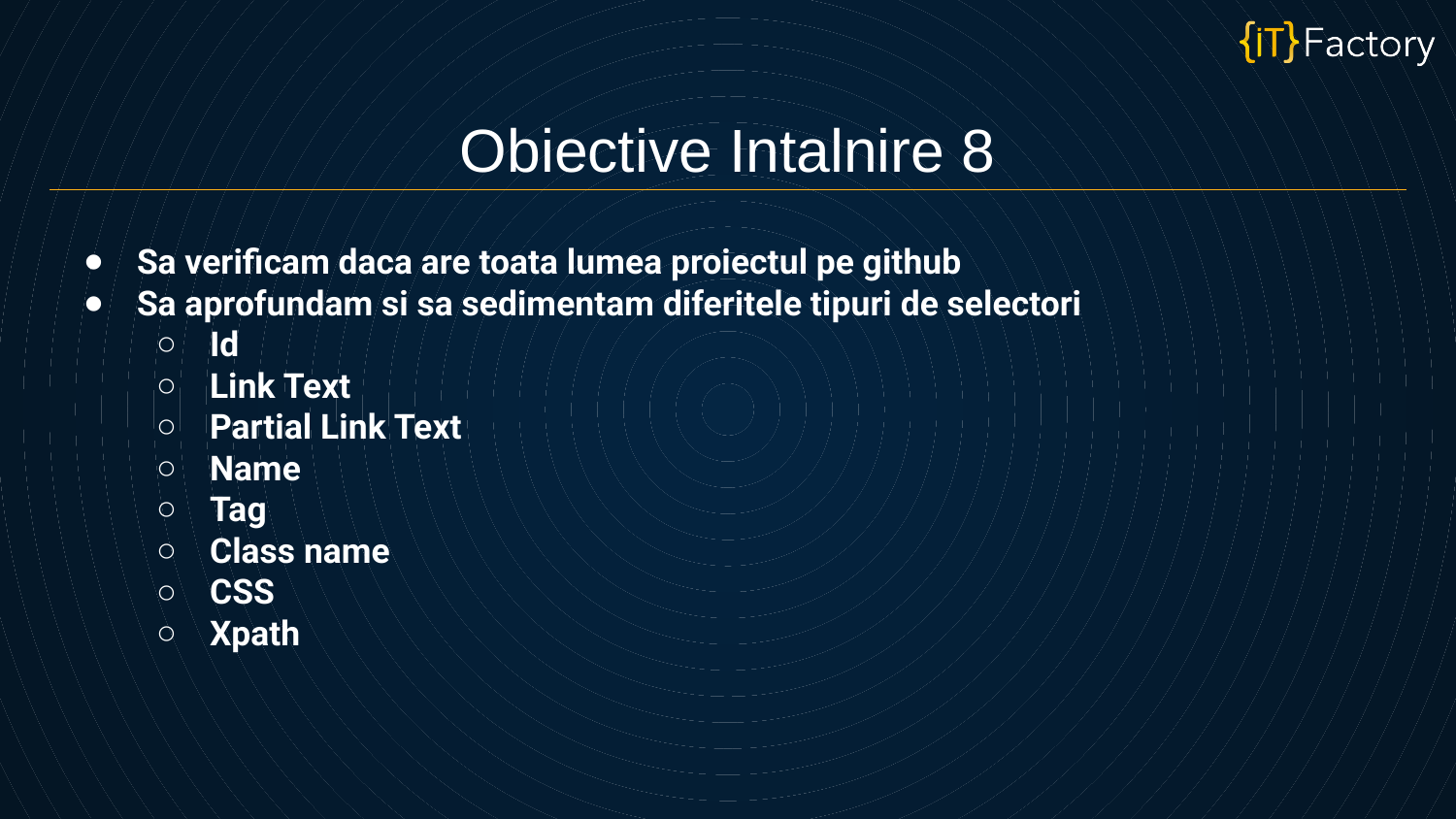

Obiective Intalnire 8
Sa verificam daca are toata lumea proiectul pe github
Sa aprofundam si sa sedimentam diferitele tipuri de selectori
Id
Link Text
Partial Link Text
Name
Tag
Class name
CSS
Xpath